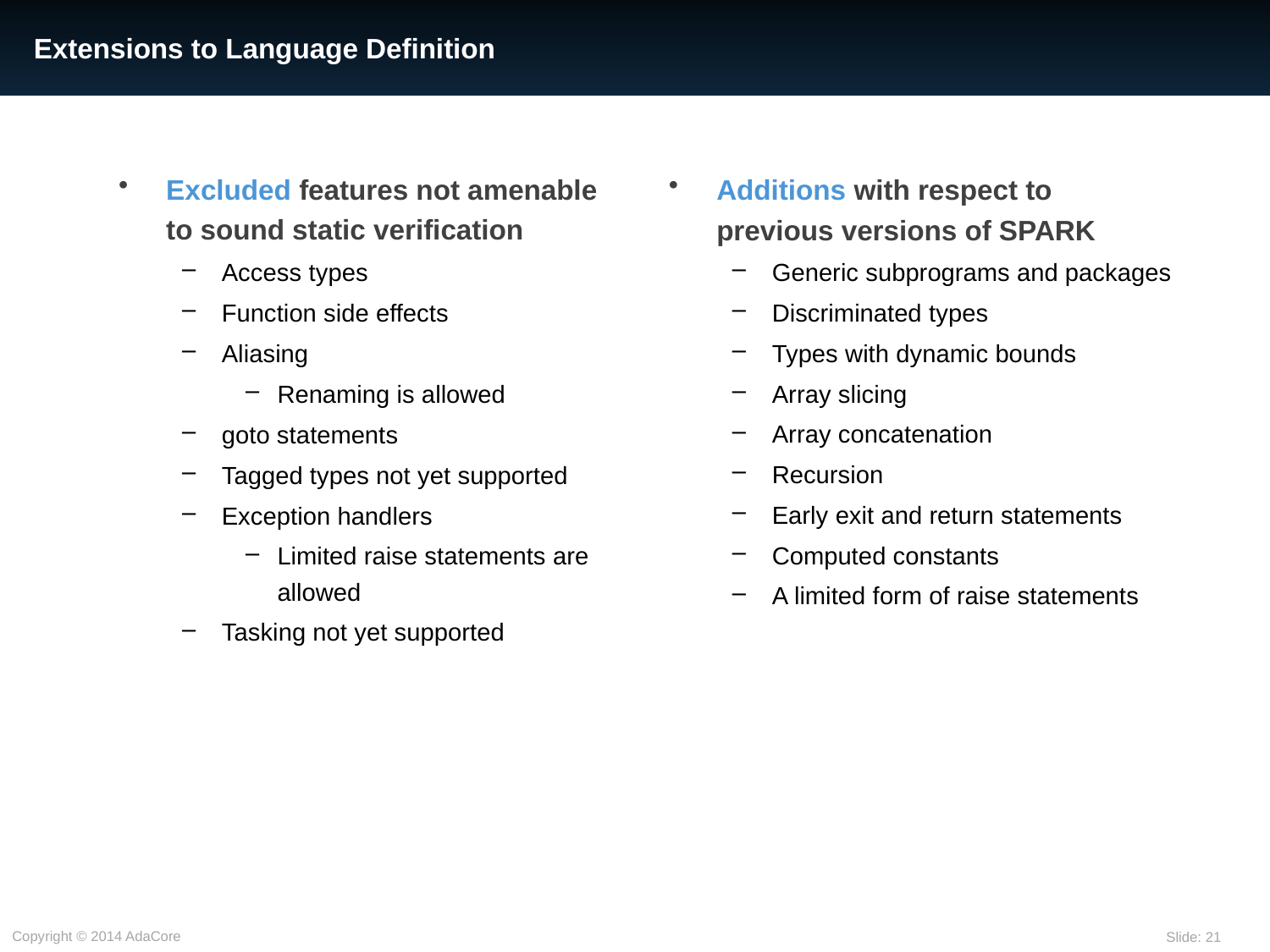

# Extensions to Language Definition
Excluded features not amenable to sound static verification
Access types
Function side effects
Aliasing
Renaming is allowed
goto statements
Tagged types not yet supported
Exception handlers
Limited raise statements are allowed
Tasking not yet supported
Additions with respect to previous versions of SPARK
Generic subprograms and packages
Discriminated types
Types with dynamic bounds
Array slicing
Array concatenation
Recursion
Early exit and return statements
Computed constants
A limited form of raise statements